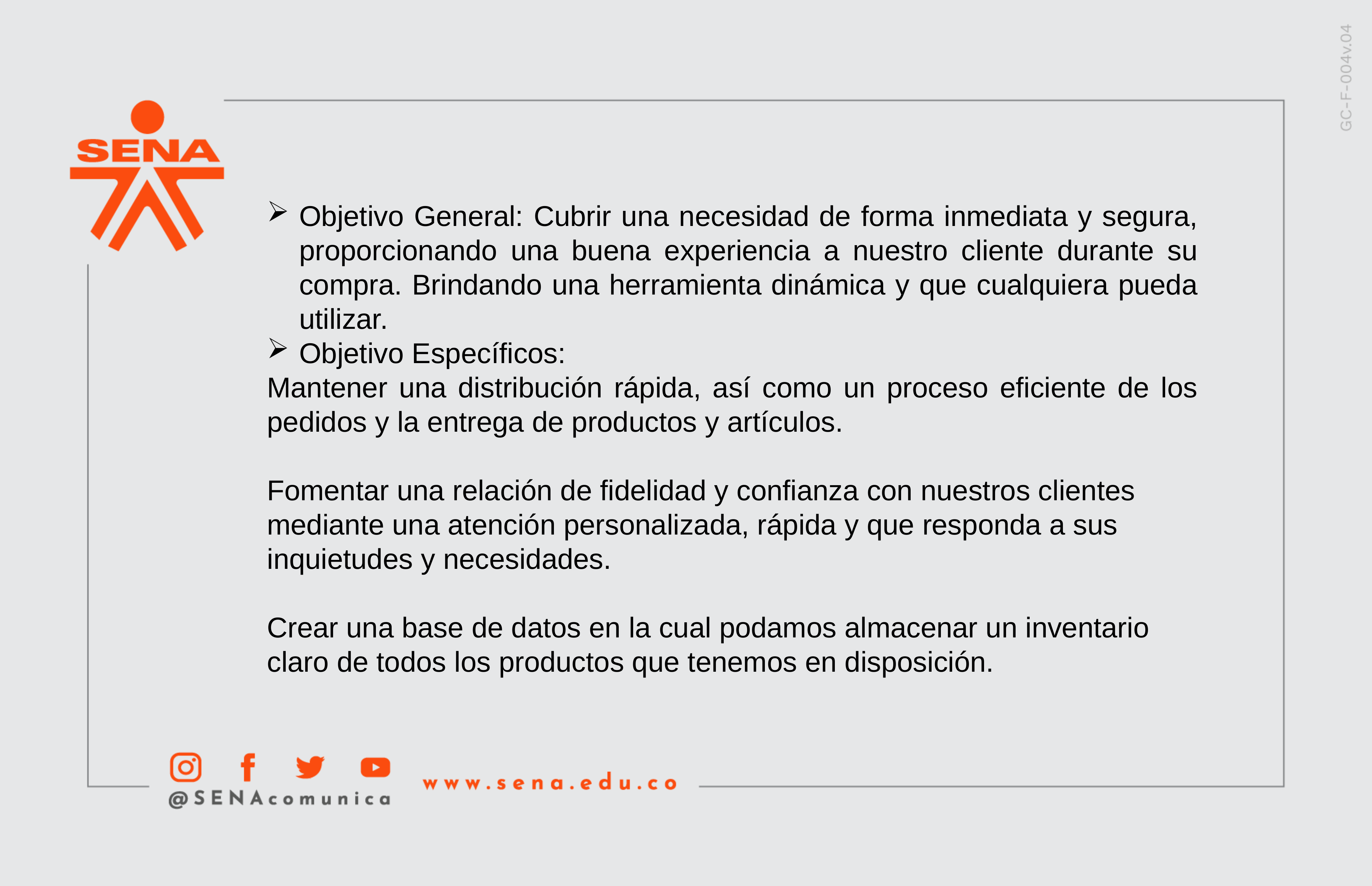

Objetivo General: Cubrir una necesidad de forma inmediata y segura, proporcionando una buena experiencia a nuestro cliente durante su compra. Brindando una herramienta dinámica y que cualquiera pueda utilizar.
Objetivo Específicos:
Mantener una distribución rápida, así como un proceso eficiente de los pedidos y la entrega de productos y artículos.

Fomentar una relación de fidelidad y confianza con nuestros clientes mediante una atención personalizada, rápida y que responda a sus inquietudes y necesidades.

Crear una base de datos en la cual podamos almacenar un inventario claro de todos los productos que tenemos en disposición.